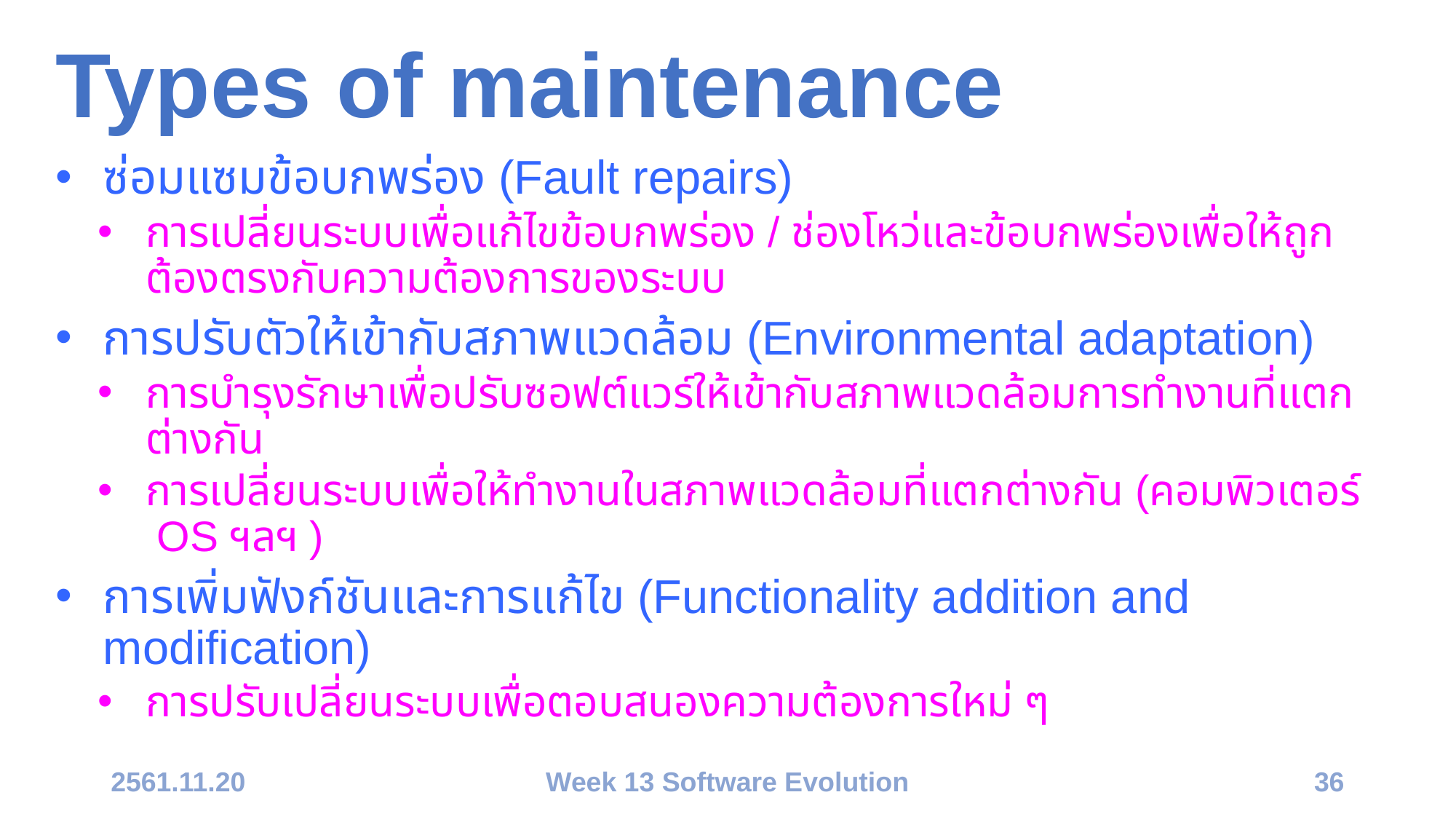

# Types of maintenance
ซ่อมแซมข้อบกพร่อง (Fault repairs)
การเปลี่ยนระบบเพื่อแก้ไขข้อบกพร่อง / ช่องโหว่และข้อบกพร่องเพื่อให้ถูกต้องตรงกับความต้องการของระบบ
การปรับตัวให้เข้ากับสภาพแวดล้อม (Environmental adaptation)
การบำรุงรักษาเพื่อปรับซอฟต์แวร์ให้เข้ากับสภาพแวดล้อมการทำงานที่แตกต่างกัน
การเปลี่ยนระบบเพื่อให้ทำงานในสภาพแวดล้อมที่แตกต่างกัน (คอมพิวเตอร์ OS ฯลฯ )
การเพิ่มฟังก์ชันและการแก้ไข (Functionality addition and modification)
การปรับเปลี่ยนระบบเพื่อตอบสนองความต้องการใหม่ ๆ
2561.11.20
Week 13 Software Evolution
36